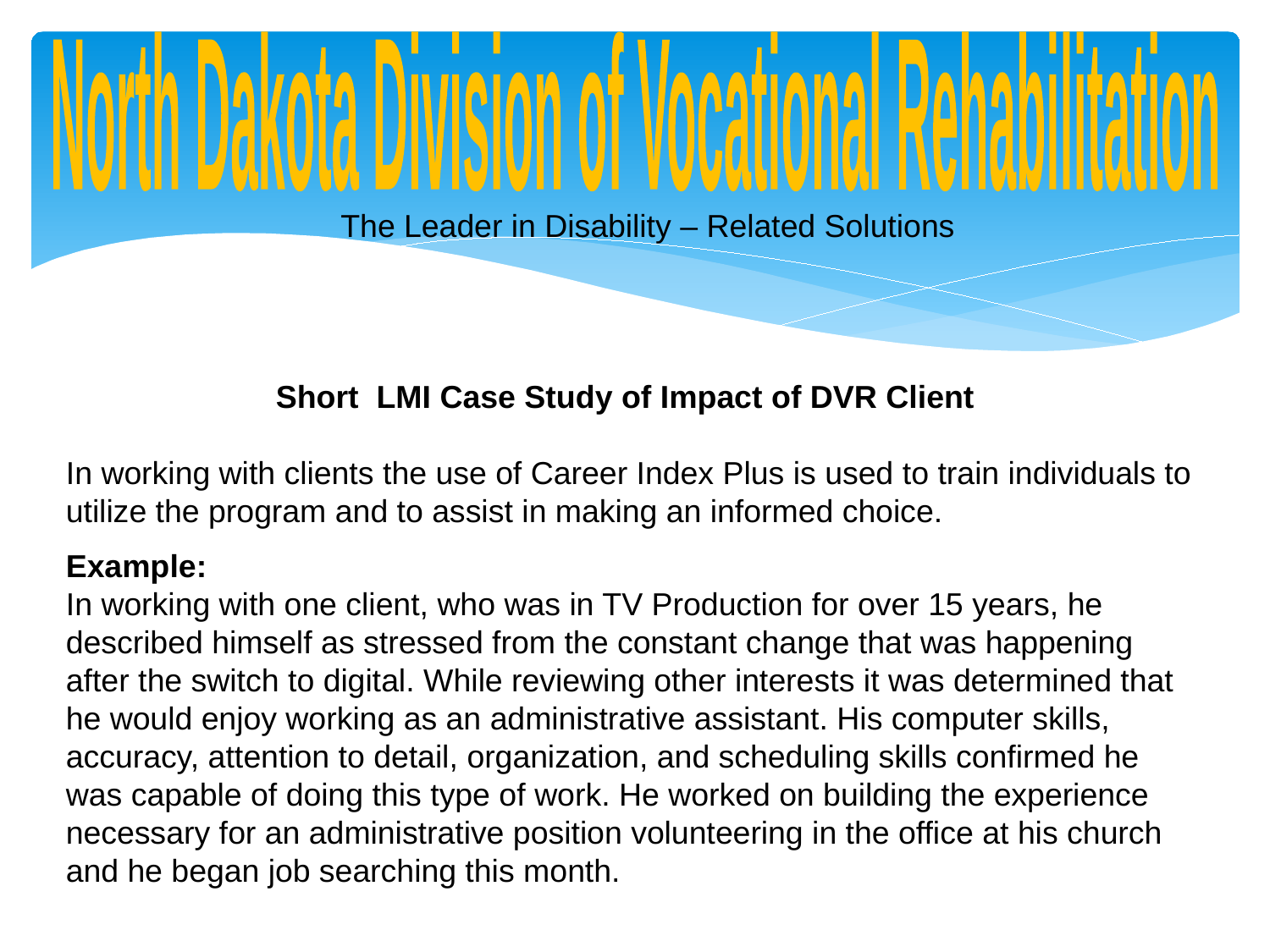

North Dakota Division of Vocational Rehabilitation
The Leader in Disability – Related Solutions
Short  LMI Case Study of Impact of DVR Client

In working with clients the use of Career Index Plus is used to train individuals to utilize the program and to assist in making an informed choice.

Example:
In working with one client, who was in TV Production for over 15 years, he described himself as stressed from the constant change that was happening after the switch to digital. While reviewing other interests it was determined that he would enjoy working as an administrative assistant. His computer skills, accuracy, attention to detail, organization, and scheduling skills confirmed he was capable of doing this type of work. He worked on building the experience necessary for an administrative position volunteering in the office at his church and he began job searching this month.